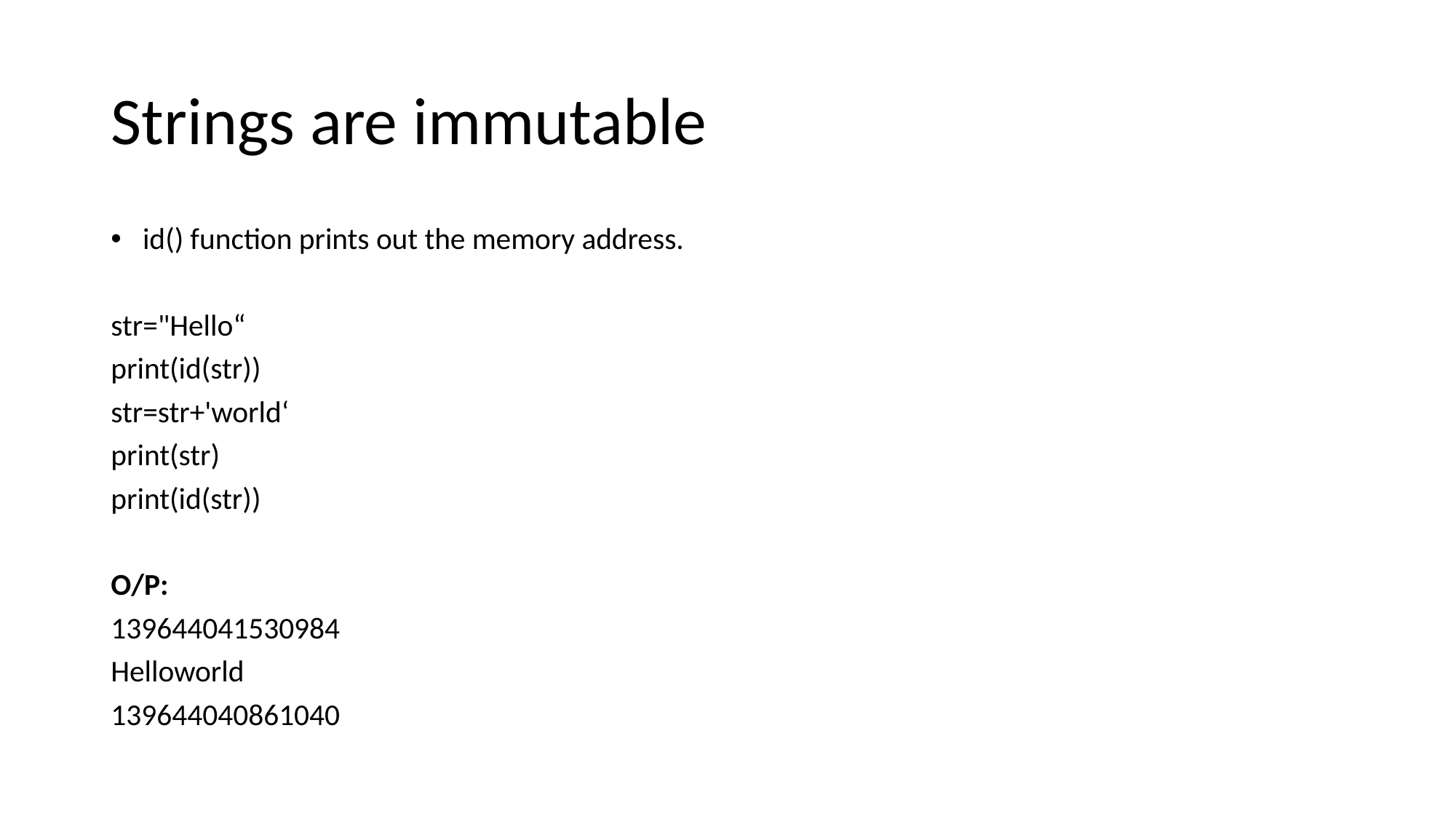

# Strings are immutable
 id() function prints out the memory address.

str="Hello“
print(id(str))
str=str+'world‘
print(str)
print(id(str))

O/P:
139644041530984
Helloworld
139644040861040